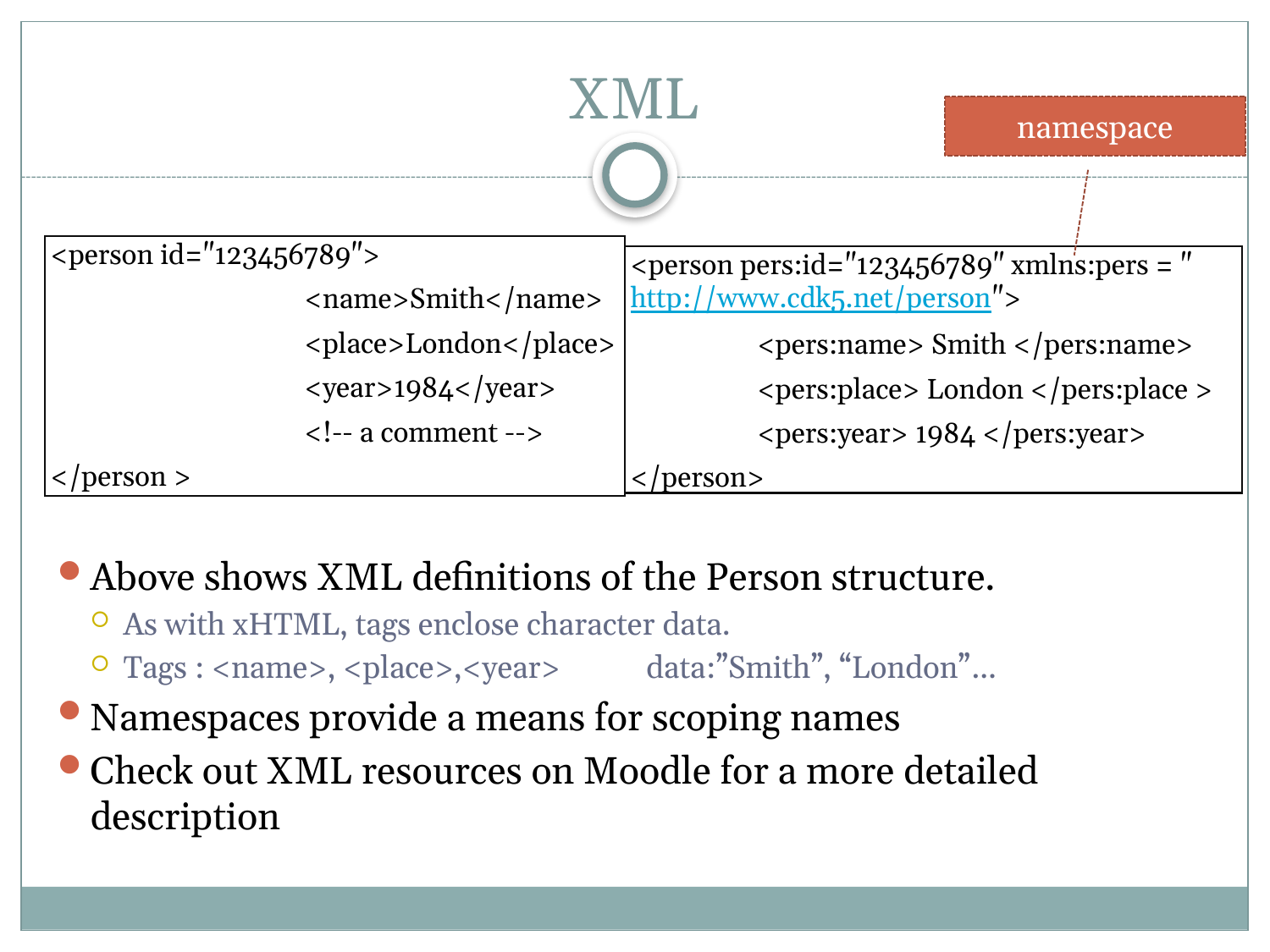

# XML
namespace
<person id="123456789">
		<name>Smith</name>
		<place>London</place>
		<year>1984</year>
		<!-- a comment -->
</person >
<person pers:id="123456789" xmlns:pers = "http://www.cdk5.net/person">
	<pers:name> Smith </pers:name>
	<pers:place> London </pers:place >
	<pers:year> 1984 </pers:year>
</person>
Above shows XML definitions of the Person structure.
As with xHTML, tags enclose character data.
Tags : <name>, <place>,<year>	  data:”Smith”, “London”…
Namespaces provide a means for scoping names
Check out XML resources on Moodle for a more detailed description